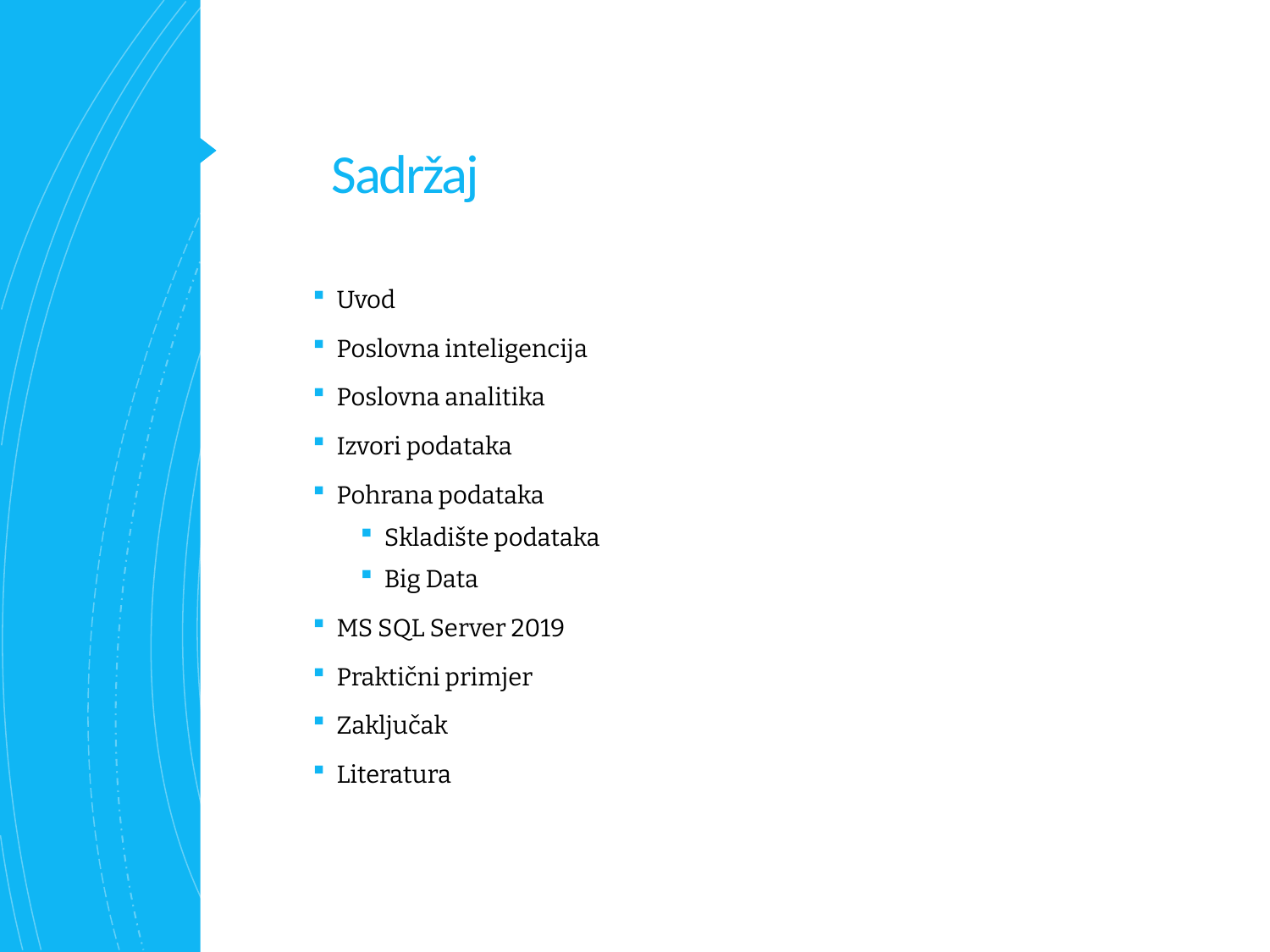

# Sadržaj

Uvod
Poslovna inteligencija
Poslovna analitika
Izvori podataka
Pohrana podataka
Skladište podataka
Big Data
MS SQL Server 2019
Praktični primjer
Zaključak
Literatura